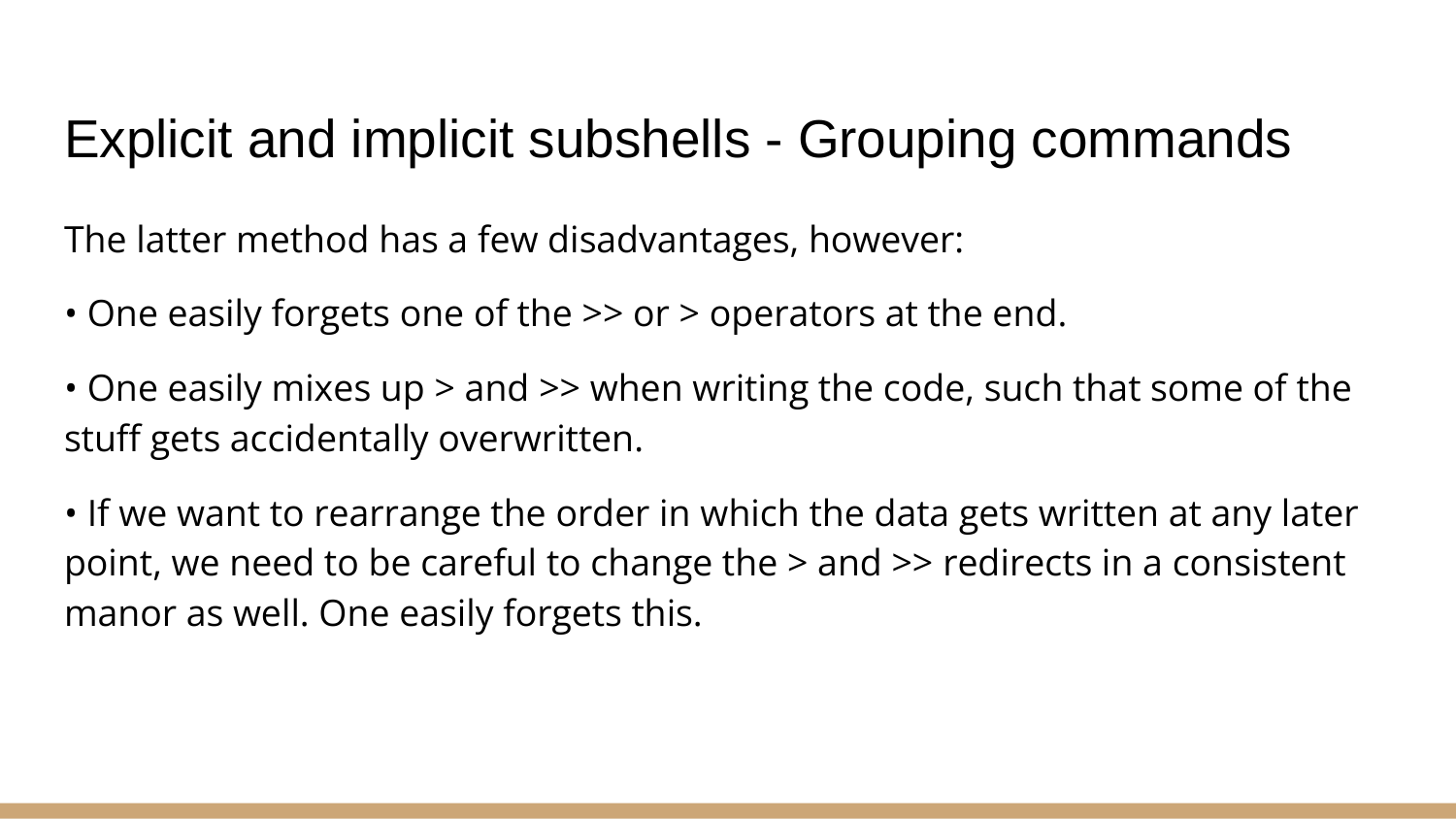

# Explicit and implicit subshells - Grouping commands
The latter method has a few disadvantages, however:
• One easily forgets one of the >> or > operators at the end.
• One easily mixes up > and >> when writing the code, such that some of the stuff gets accidentally overwritten.
• If we want to rearrange the order in which the data gets written at any later point, we need to be careful to change the > and >> redirects in a consistent manor as well. One easily forgets this.